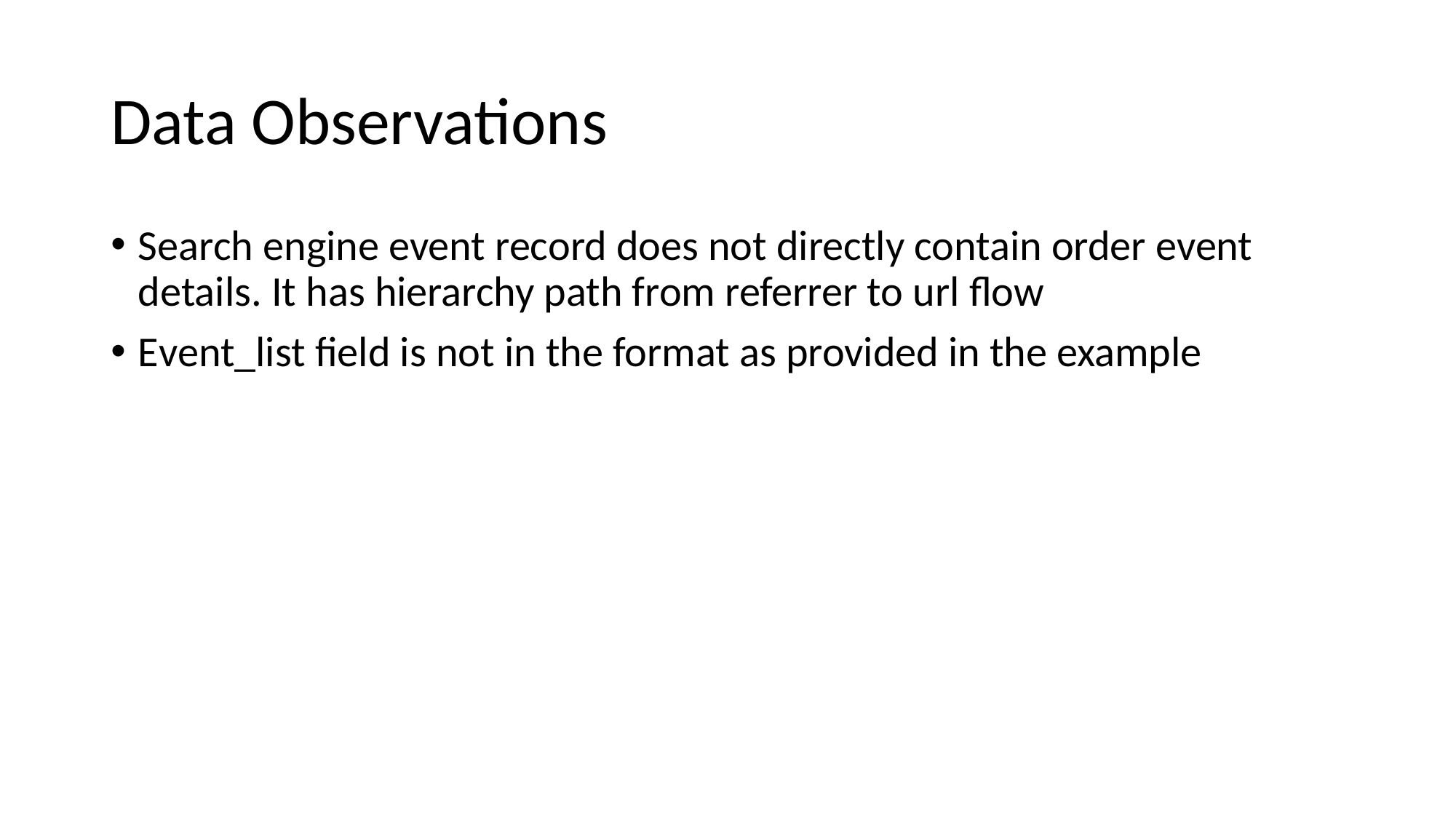

# Data Observations
Search engine event record does not directly contain order event details. It has hierarchy path from referrer to url flow
Event_list field is not in the format as provided in the example